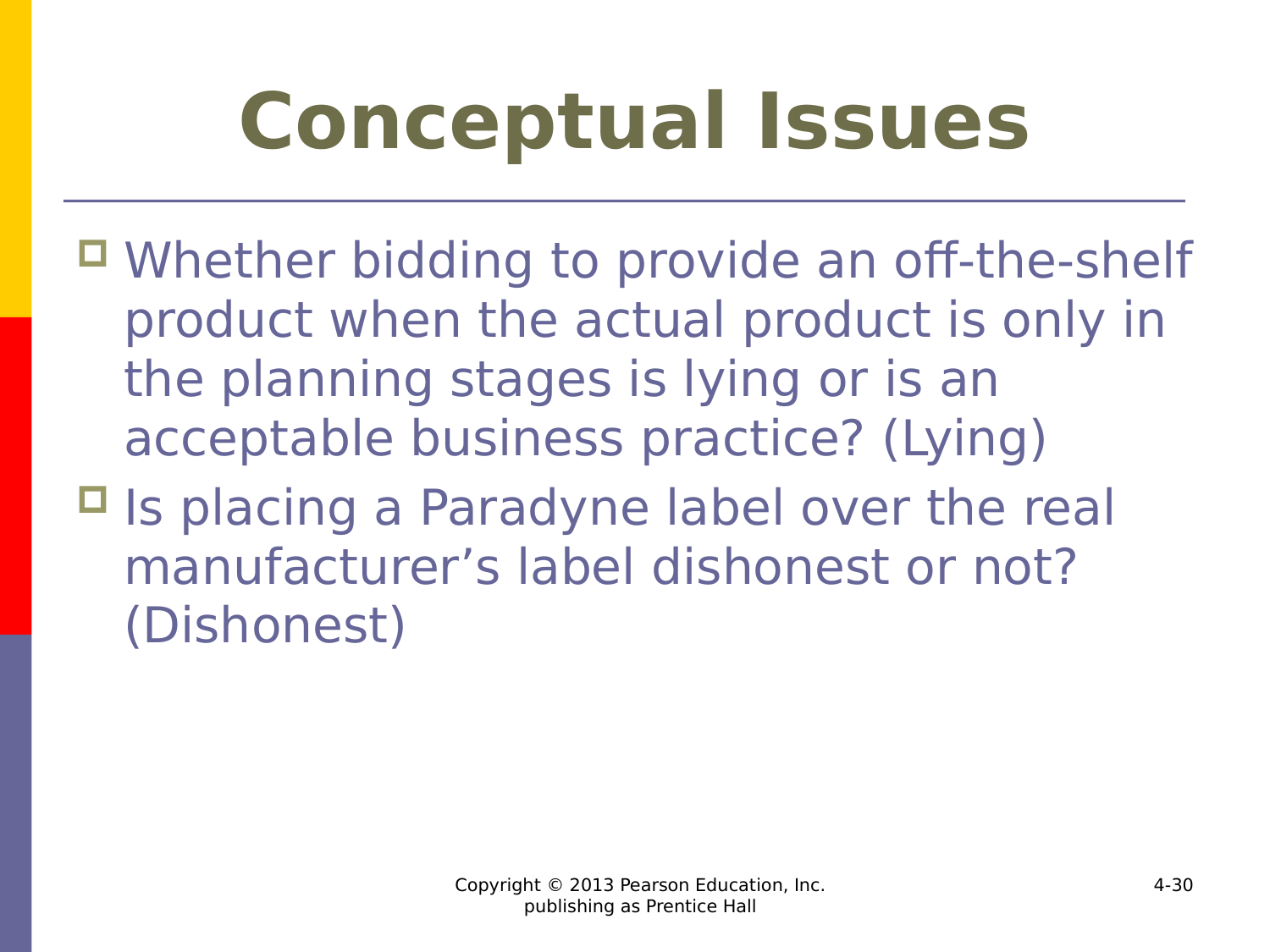

# Conceptual Issues
Whether bidding to provide an off-the-shelf product when the actual product is only in the planning stages is lying or is an acceptable business practice? (Lying)
Is placing a Paradyne label over the real manufacturer’s label dishonest or not? (Dishonest)
Copyright © 2013 Pearson Education, Inc. publishing as Prentice Hall
4-30